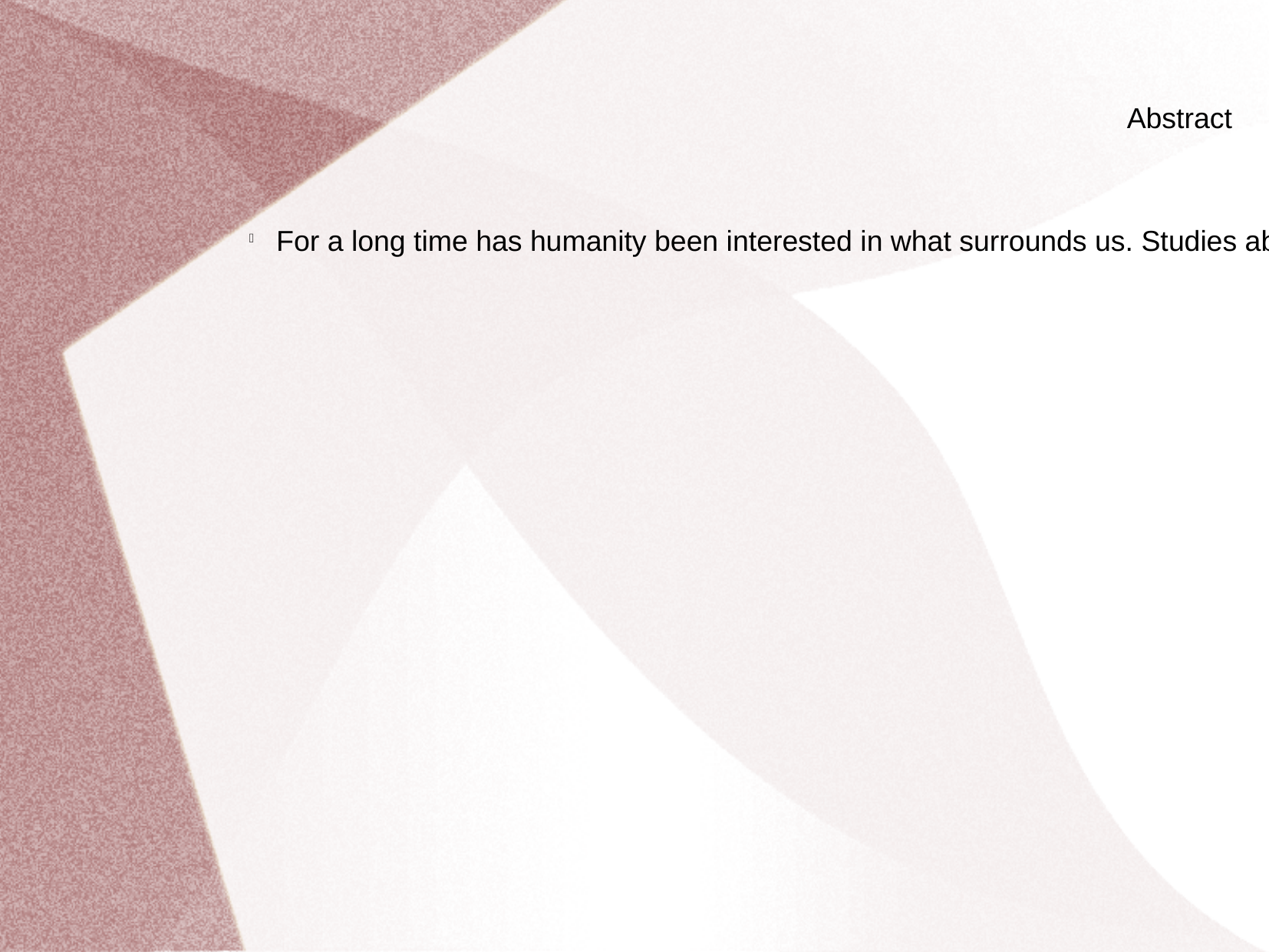

Abstract
For a long time has humanity been interested in what surrounds us. Studies about the organisms that coexist with us have brought us many inventions and advances in technology, transportation, medicine and many other aspects of our everyday lives.